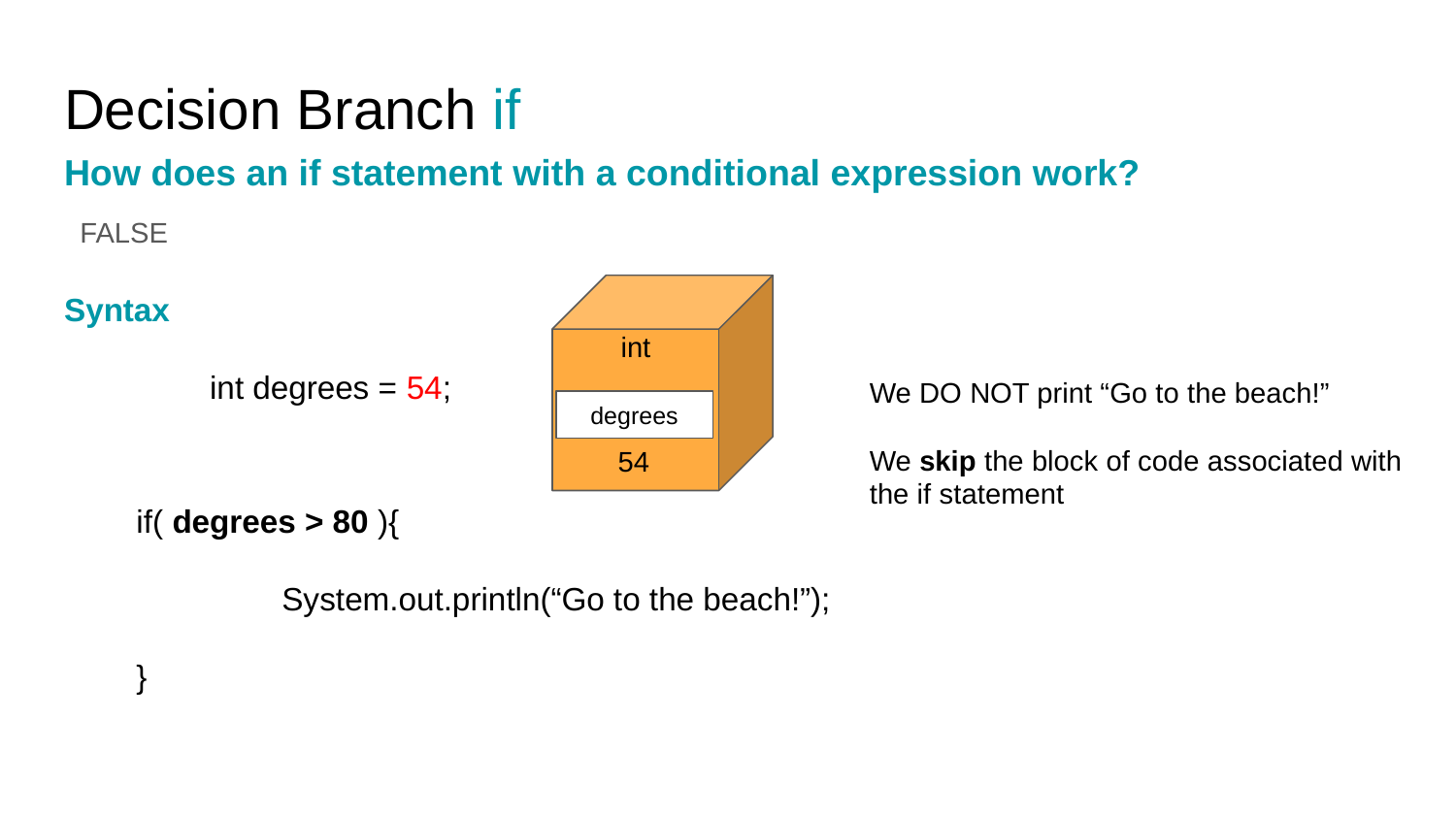

# Decision Branch if
How does an if statement with a conditional expression work?
FALSE
Syntax

	int degrees = 54;

int

We DO NOT print “Go to the beach!”

We skip the block of code associated with the if statement

degrees
54

if( degrees > 80 ){

	System.out.println(“Go to the beach!”);

}